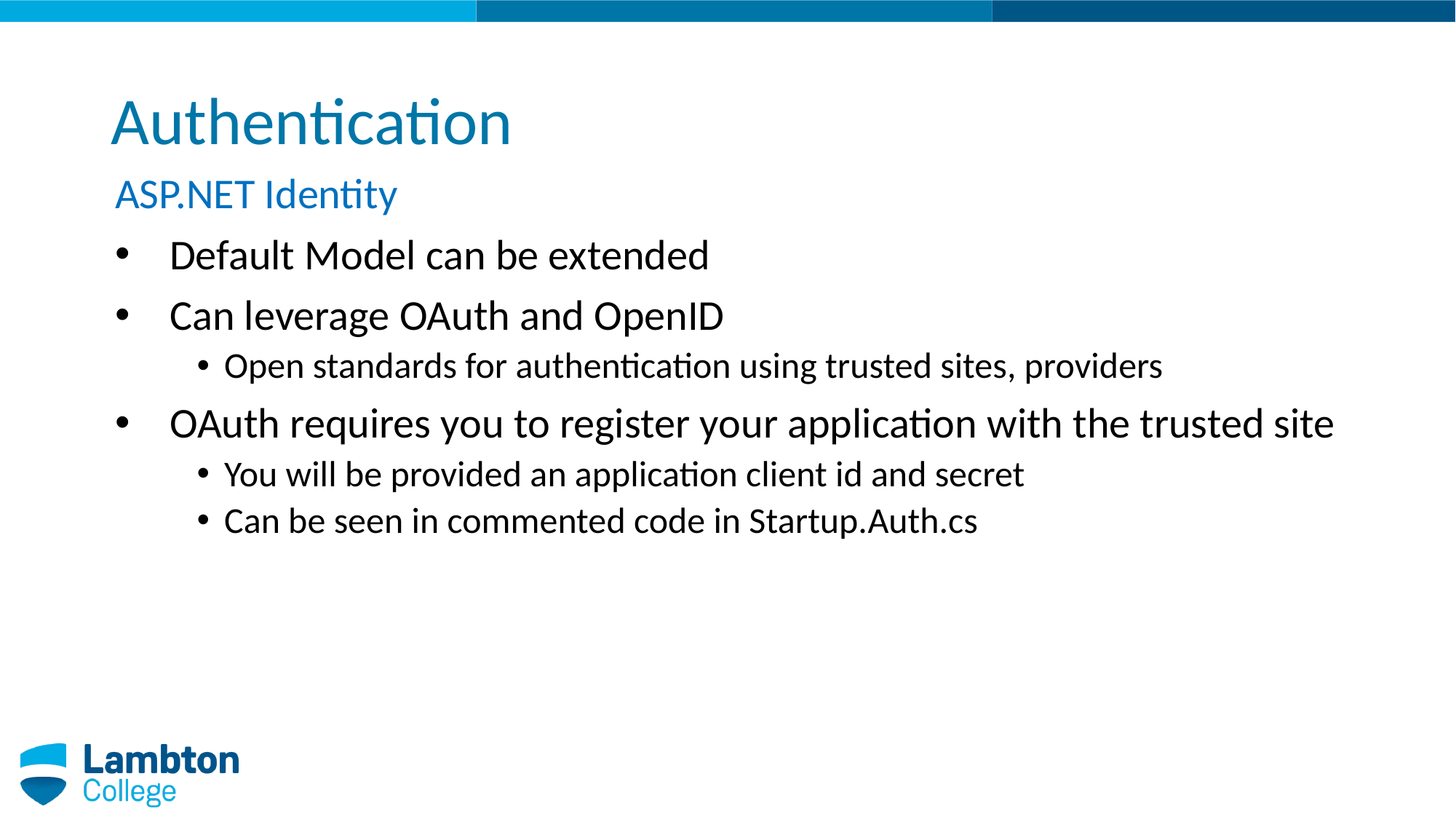

# Authentication
ASP.NET Identity
Default Model can be extended
Can leverage OAuth and OpenID
Open standards for authentication using trusted sites, providers
OAuth requires you to register your application with the trusted site
You will be provided an application client id and secret
Can be seen in commented code in Startup.Auth.cs